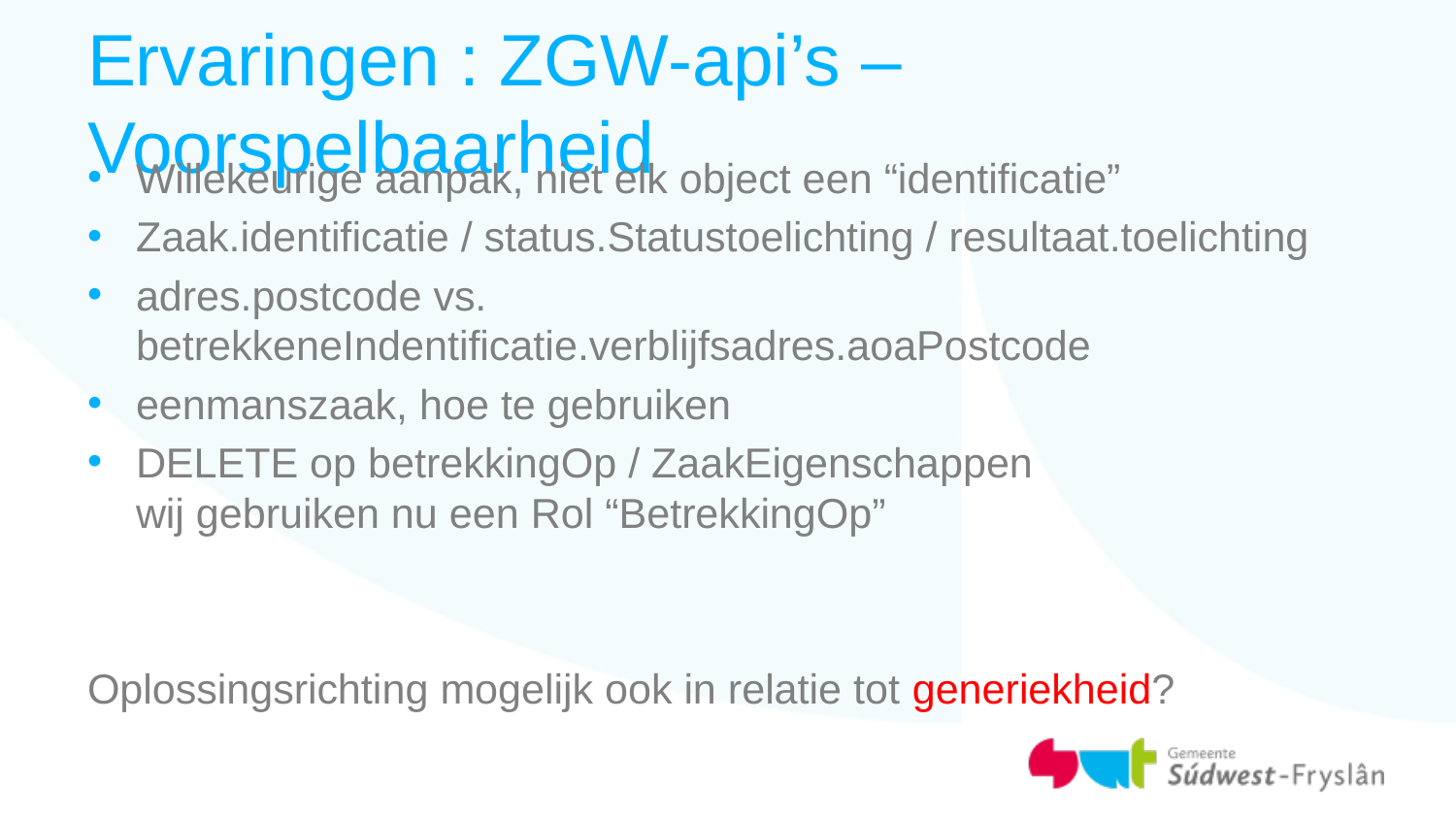

# Ervaringen : ZGW-api’s – Voorspelbaarheid
Willekeurige aanpak, niet elk object een “identificatie”
Zaak.identificatie / status.Statustoelichting / resultaat.toelichting
adres.postcode vs. betrekkeneIndentificatie.verblijfsadres.aoaPostcode
eenmanszaak, hoe te gebruiken
DELETE op betrekkingOp / ZaakEigenschappen
wij gebruiken nu een Rol “BetrekkingOp”

Oplossingsrichting mogelijk ook in relatie tot generiekheid?